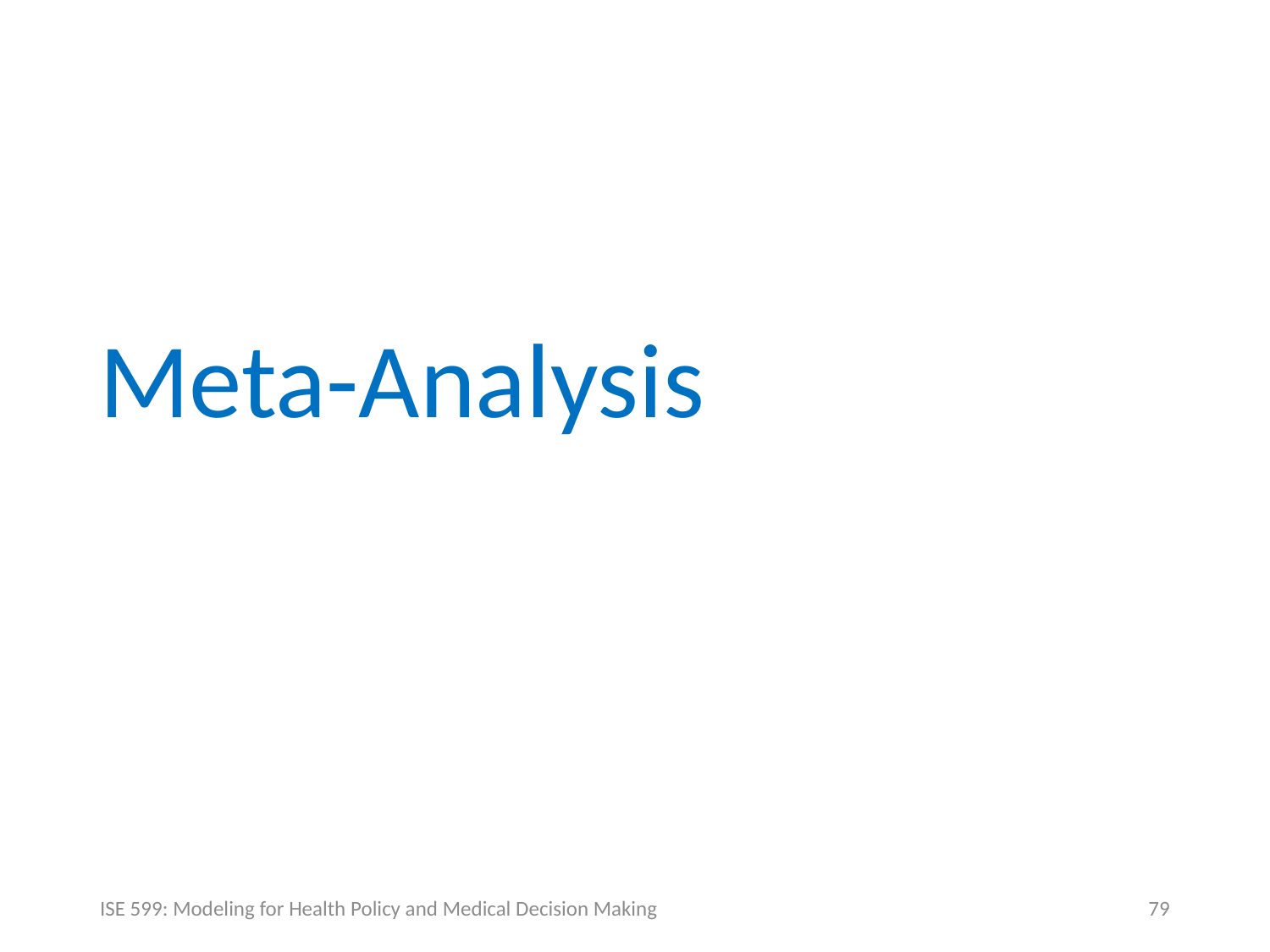

# Meta-Analysis

ISE 599: Modeling for Health Policy and Medical Decision Making
79